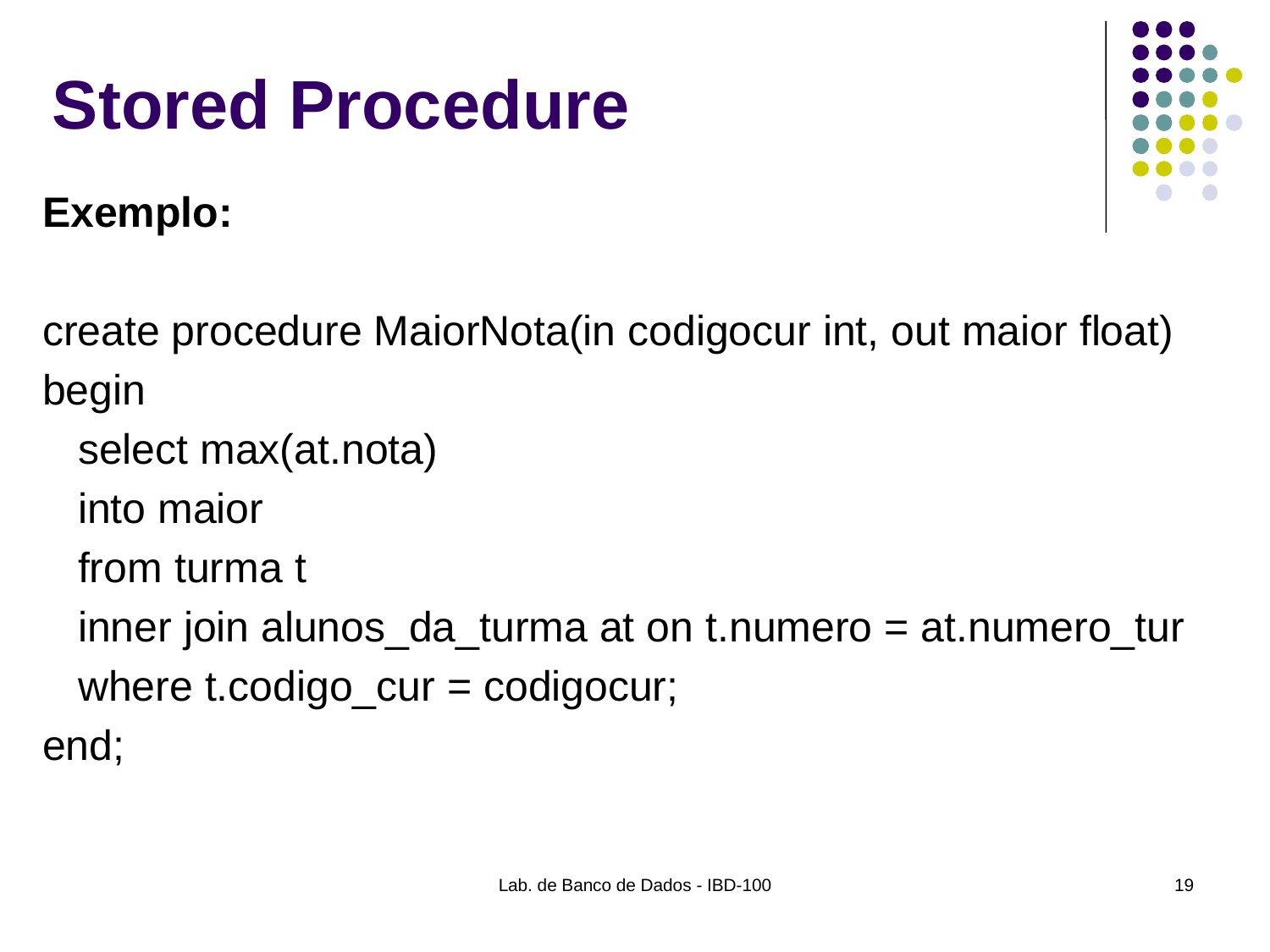

# Stored Procedure
Exemplo:

create procedure MaiorNota(in codigocur int, out maior float)
begin
   select max(at.nota)
   into maior
   from turma t
   inner join alunos_da_turma at on t.numero = at.numero_tur
   where t.codigo_cur = codigocur;
end;

Lab. de Banco de Dados - IBD-100
19